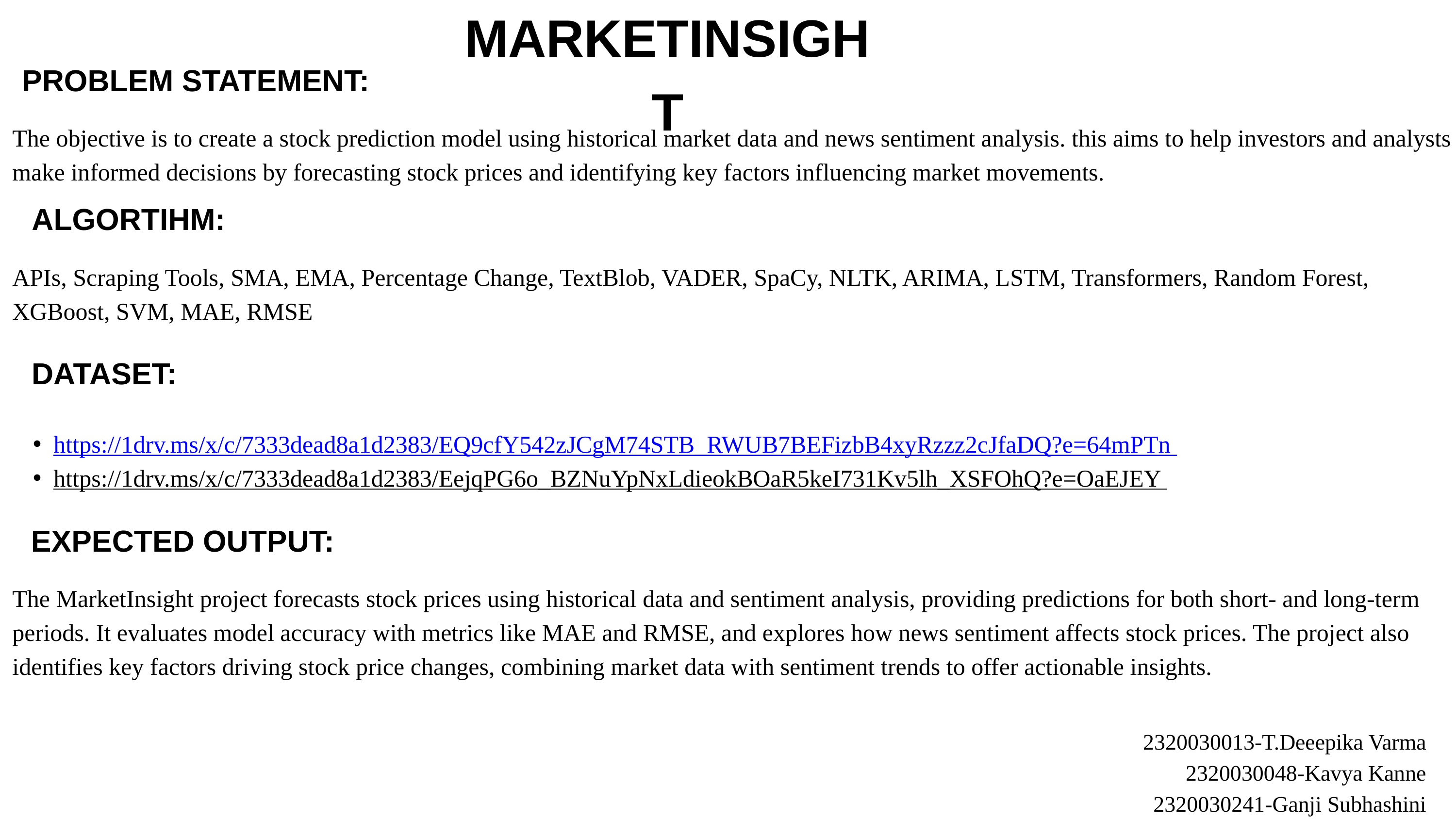

MARKETINSIGHT
PROBLEM STATEMENT:
The objective is to create a stock prediction model using historical market data and news sentiment analysis. this aims to help investors and analysts make informed decisions by forecasting stock prices and identifying key factors influencing market movements.
ALGORTIHM:
APIs, Scraping Tools, SMA, EMA, Percentage Change, TextBlob, VADER, SpaCy, NLTK, ARIMA, LSTM, Transformers, Random Forest, XGBoost, SVM, MAE, RMSE
DATASET:

https://1drv.ms/x/c/7333dead8a1d2383/EQ9cfY542zJCgM74STB_RWUB7BEFizbB4xyRzzz2cJfaDQ?e=64mPTn
https://1drv.ms/x/c/7333dead8a1d2383/EejqPG6o_BZNuYpNxLdieokBOaR5keI731Kv5lh_XSFOhQ?e=OaEJEY
EXPECTED OUTPUT:
The MarketInsight project forecasts stock prices using historical data and sentiment analysis, providing predictions for both short- and long-term periods. It evaluates model accuracy with metrics like MAE and RMSE, and explores how news sentiment affects stock prices. The project also identifies key factors driving stock price changes, combining market data with sentiment trends to offer actionable insights.
2320030013-T.Deeepika Varma
2320030048-Kavya Kanne
2320030241-Ganji Subhashini